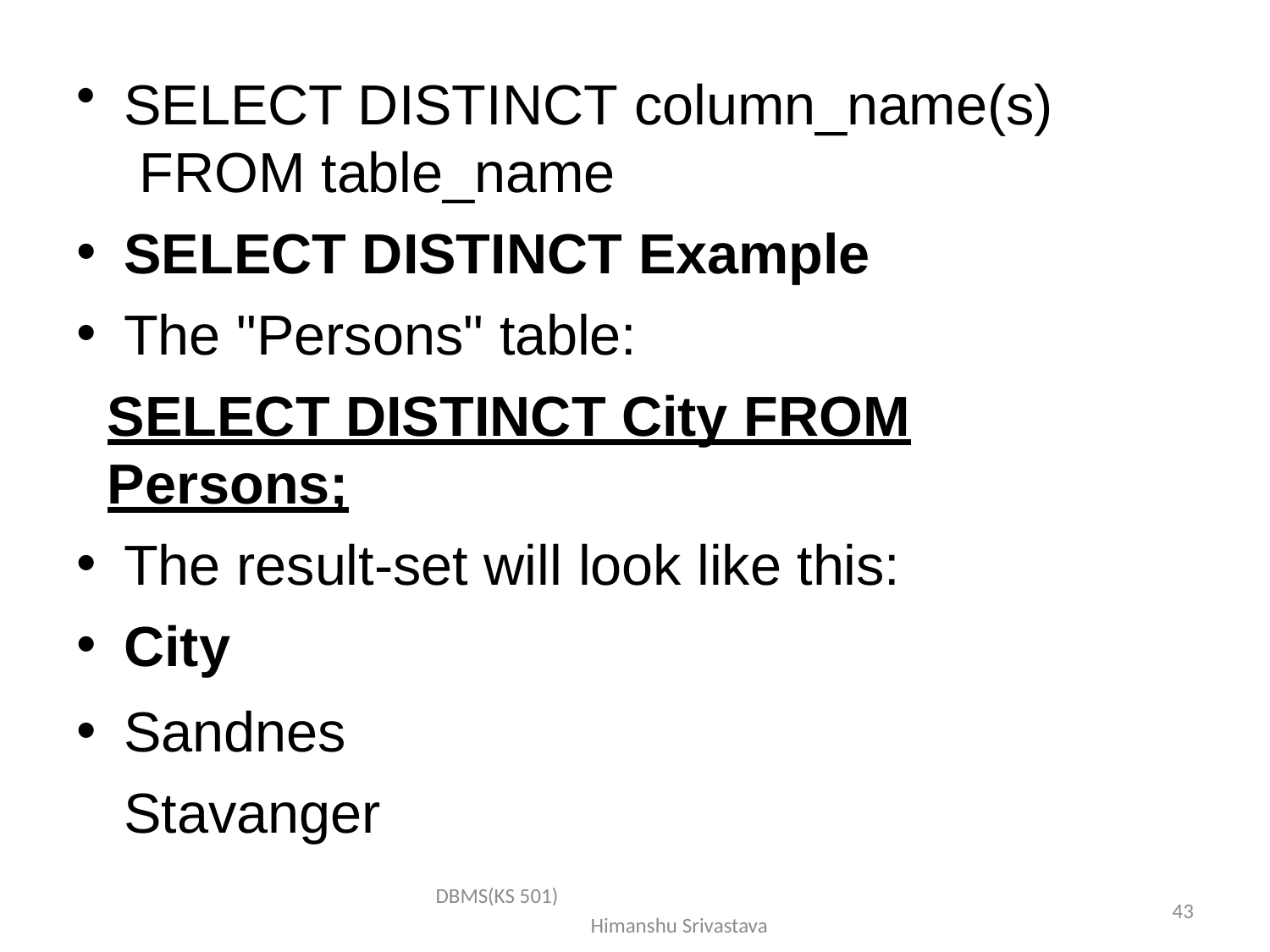

SELECT DISTINCT column_name(s)  FROM table_name
SELECT DISTINCT Example
The "Persons" table:
SELECT DISTINCT City FROM Persons;
The result-set will look like this:
City
Sandnes  Stavanger
DBMS(KS 501)                                                                            Himanshu Srivastava
43